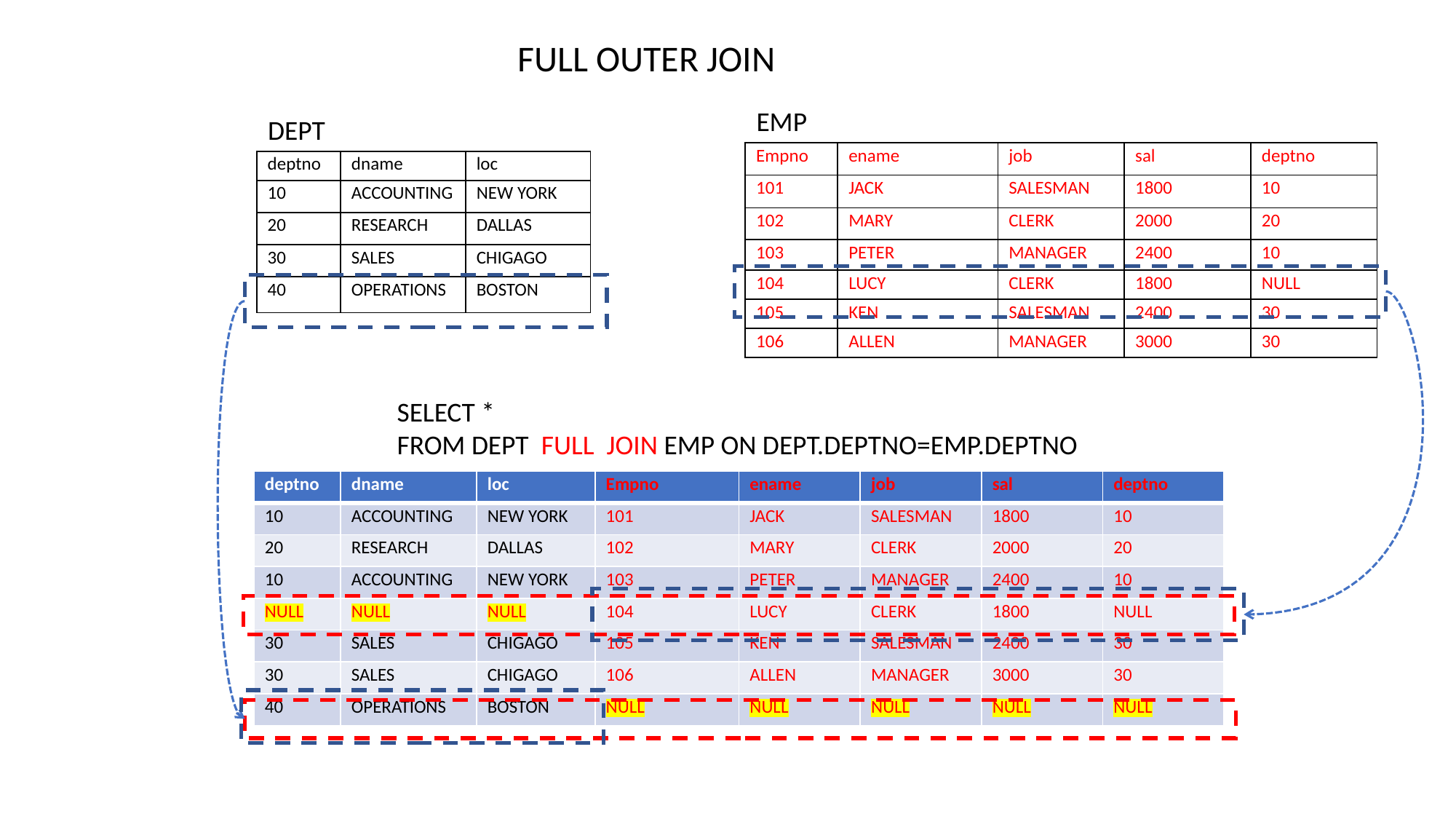

FULL OUTER JOIN
EMP
DEPT
| Empno | ename | job | sal | deptno |
| --- | --- | --- | --- | --- |
| 101 | JACK | SALESMAN | 1800 | 10 |
| 102 | MARY | CLERK | 2000 | 20 |
| 103 | PETER | MANAGER | 2400 | 10 |
| 104 | LUCY | CLERK | 1800 | NULL |
| 105 | KEN | SALESMAN | 2400 | 30 |
| 106 | ALLEN | MANAGER | 3000 | 30 |
| deptno | dname | loc |
| --- | --- | --- |
| 10 | ACCOUNTING | NEW YORK |
| 20 | RESEARCH | DALLAS |
| 30 | SALES | CHIGAGO |
| 40 | OPERATIONS | BOSTON |

SELECT *
FROM DEPT  FULL  JOIN EMP ON DEPT.DEPTNO=EMP.DEPTNO
| deptno | dname | loc | Empno | ename | job | sal | deptno |
| --- | --- | --- | --- | --- | --- | --- | --- |
| 10 | ACCOUNTING | NEW YORK | 101 | JACK | SALESMAN | 1800 | 10 |
| 20 | RESEARCH | DALLAS | 102 | MARY | CLERK | 2000 | 20 |
| 10 | ACCOUNTING | NEW YORK | 103 | PETER | MANAGER | 2400 | 10 |
| NULL | NULL | NULL | 104 | LUCY | CLERK | 1800 | NULL |
| 30 | SALES | CHIGAGO | 105 | KEN | SALESMAN | 2400 | 30 |
| 30 | SALES | CHIGAGO | 106 | ALLEN | MANAGER | 3000 | 30 |
| 40 | OPERATIONS | BOSTON | NULL | NULL | NULL | NULL | NULL |